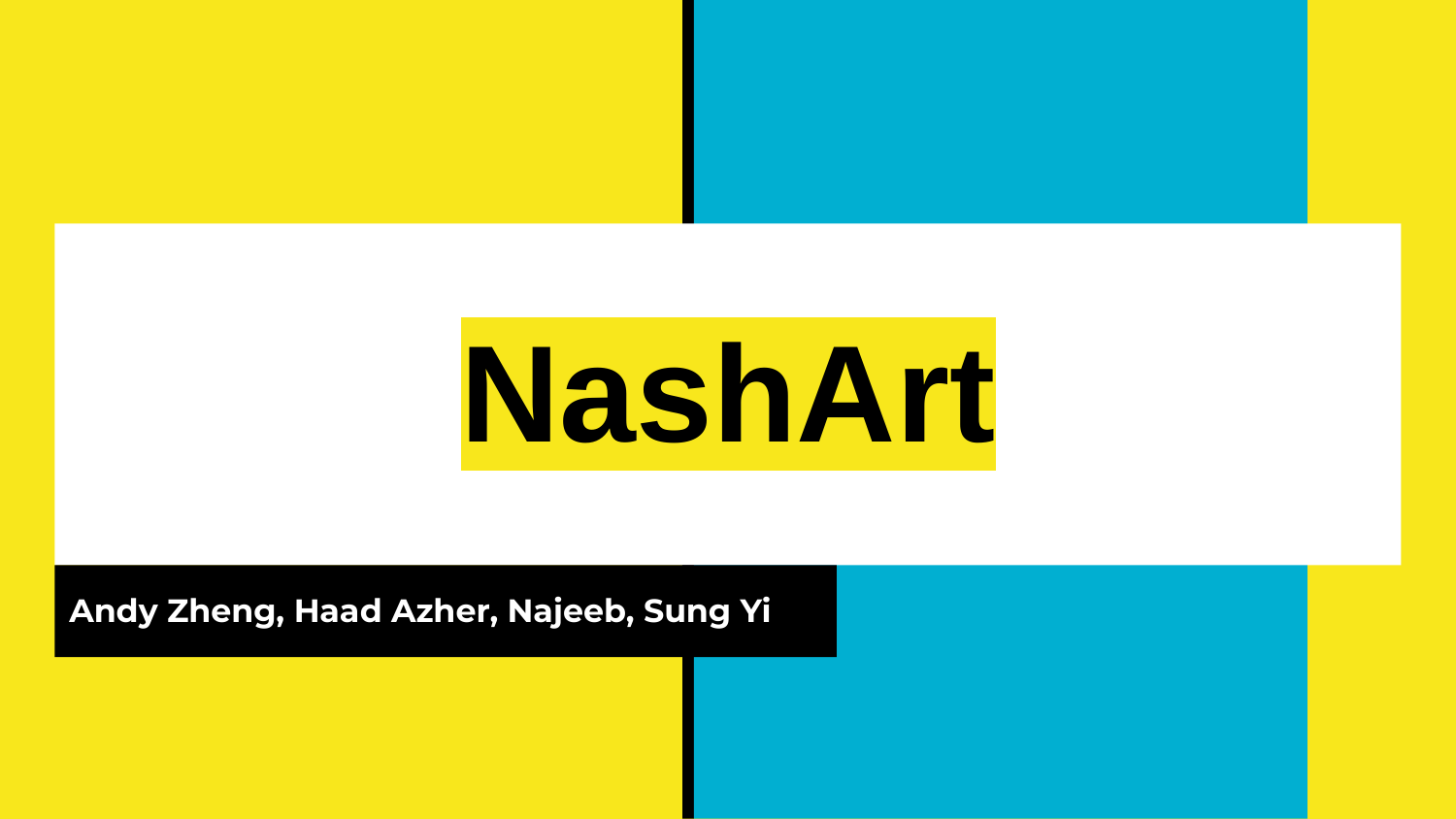

# NashArt
Andy Zheng, Haad Azher, Najeeb, Sung Yi